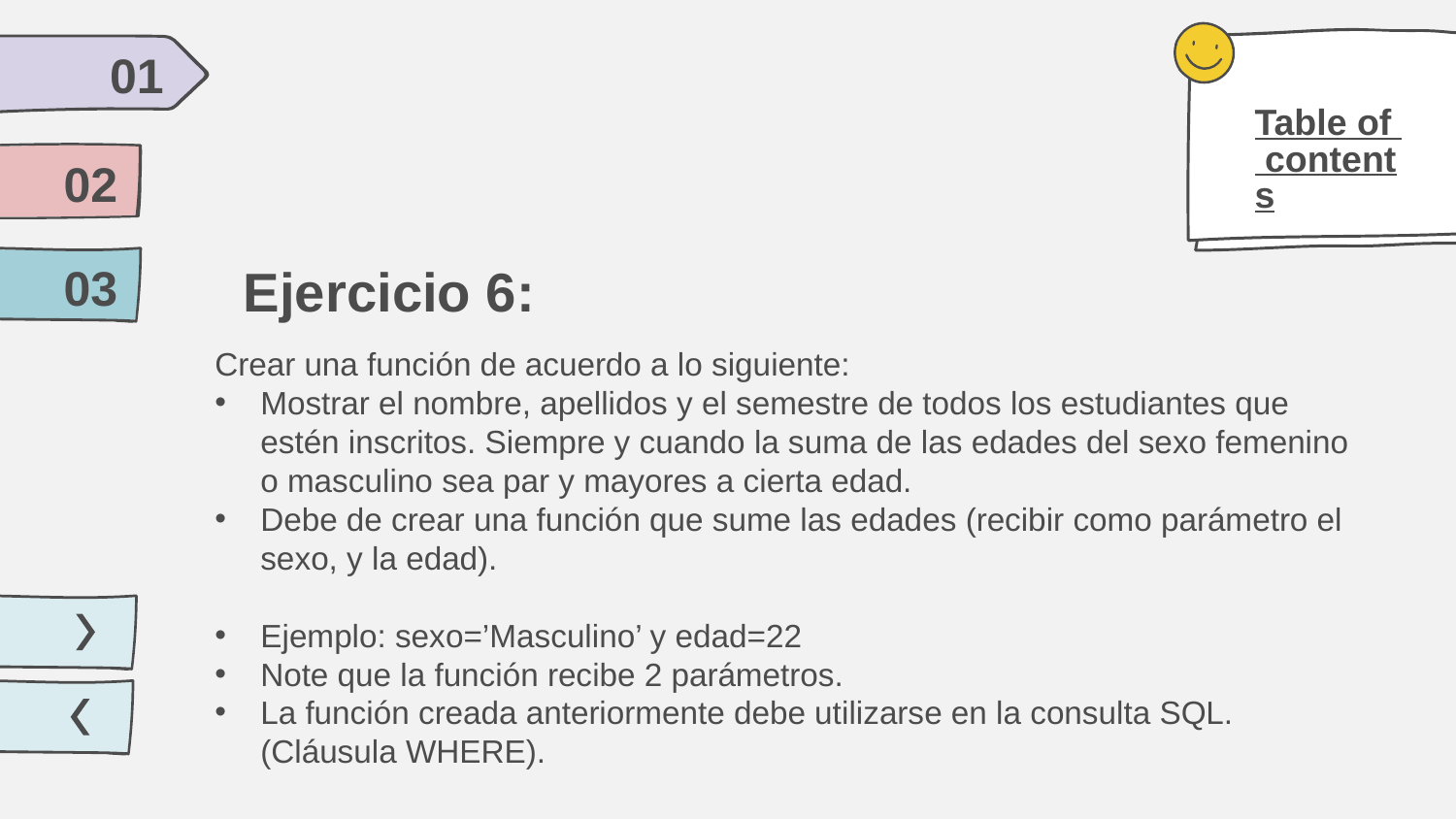

01
Table of  contents
02
# Ejercicio 6:

03
Crear una función de acuerdo a lo siguiente:
Mostrar el nombre, apellidos y el semestre de todos los estudiantes que estén inscritos. Siempre y cuando la suma de las edades del sexo femenino o masculino sea par y mayores a cierta edad.
Debe de crear una función que sume las edades (recibir como parámetro el sexo, y la edad).

Ejemplo: sexo=’Masculino’ y edad=22
Note que la función recibe 2 parámetros.
La función creada anteriormente debe utilizarse en la consulta SQL. (Cláusula WHERE).